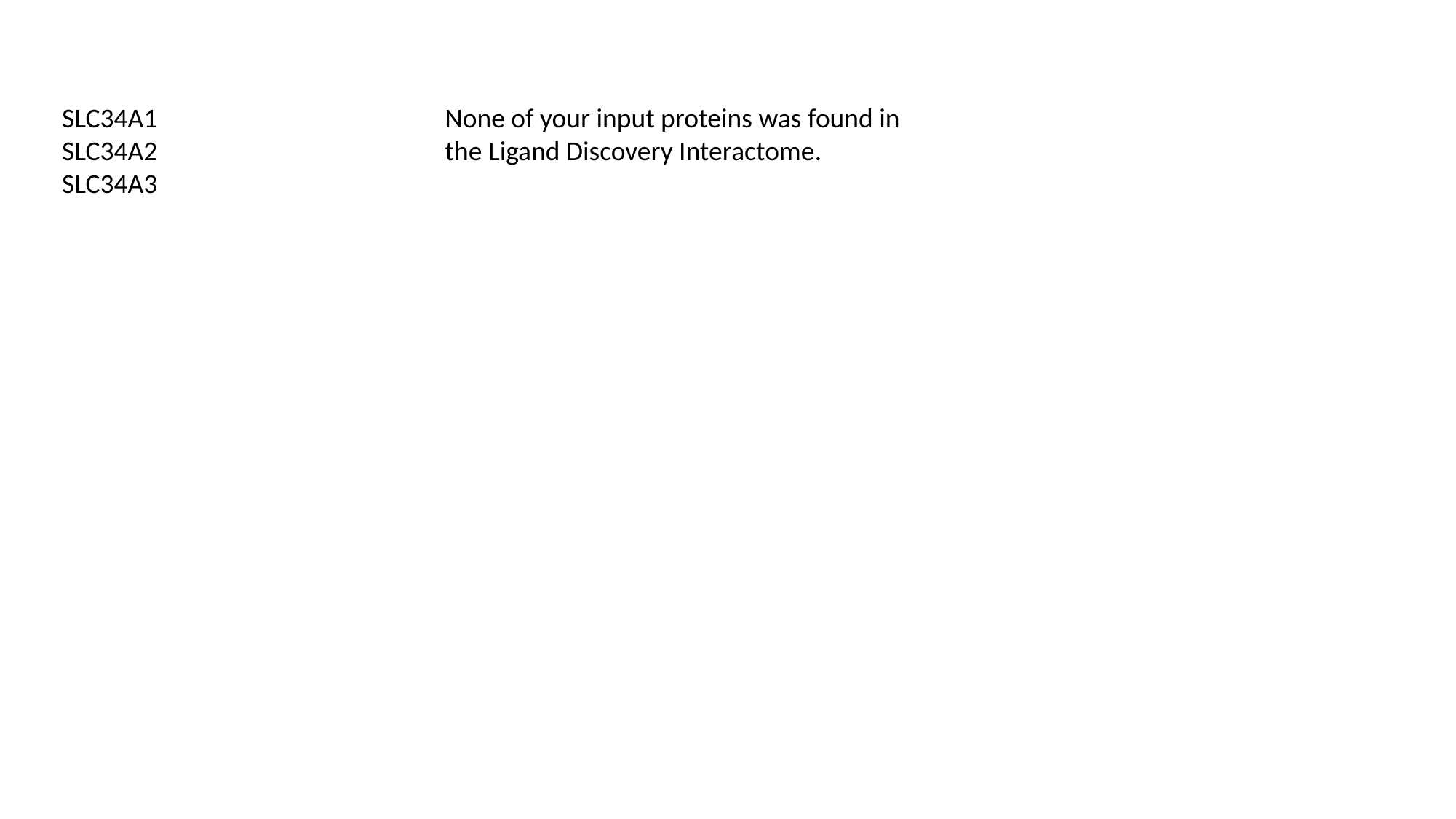

SLC34A1
SLC34A2
SLC34A3

None of your input proteins was found in the Ligand Discovery Interactome.